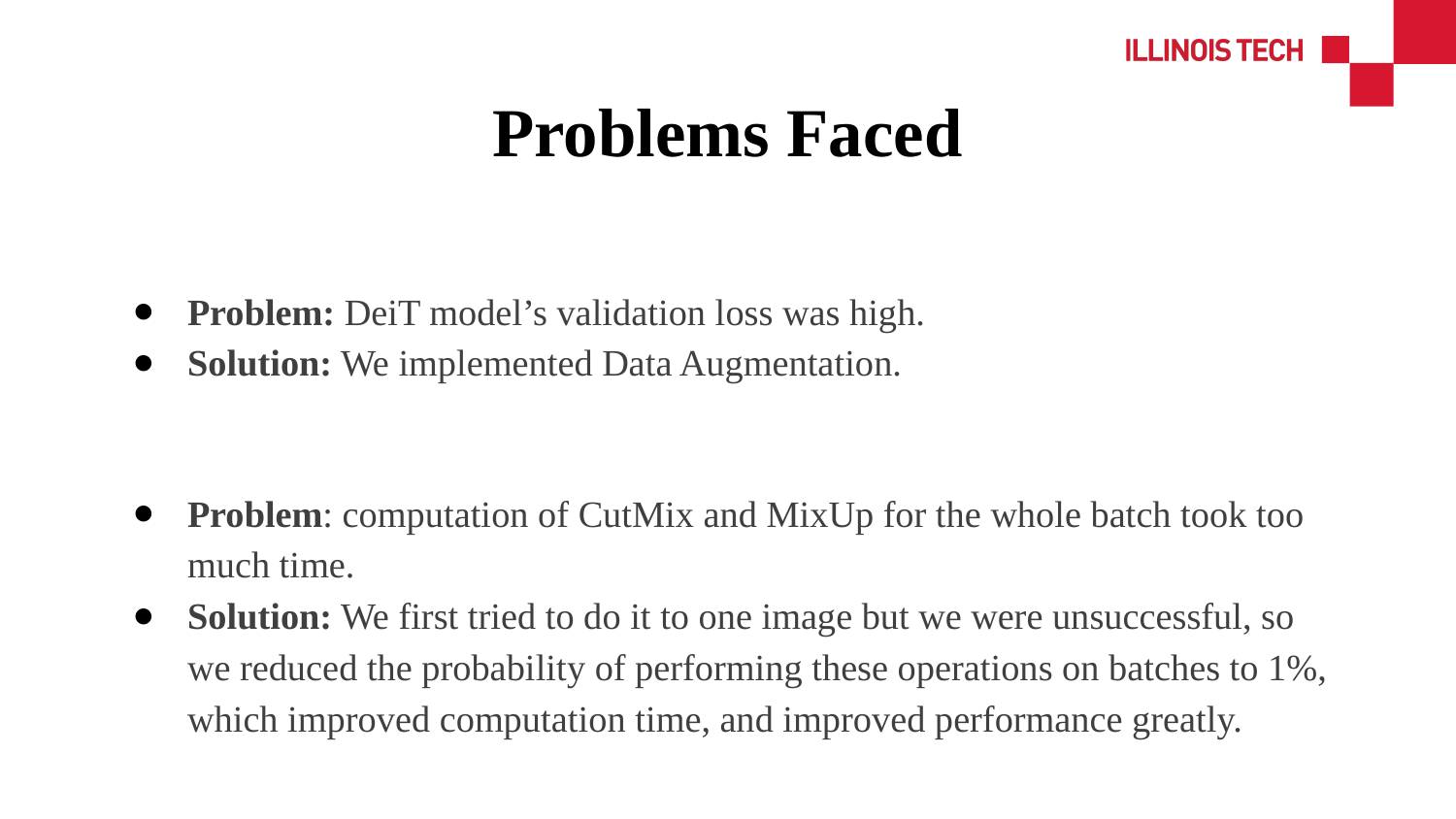

# Problems Faced

Problem: DeiT model’s validation loss was high.
Solution: We implemented Data Augmentation.

Problem: computation of CutMix and MixUp for the whole batch took too much time.
Solution: We first tried to do it to one image but we were unsuccessful, so we reduced the probability of performing these operations on batches to 1%, which improved computation time, and improved performance greatly.